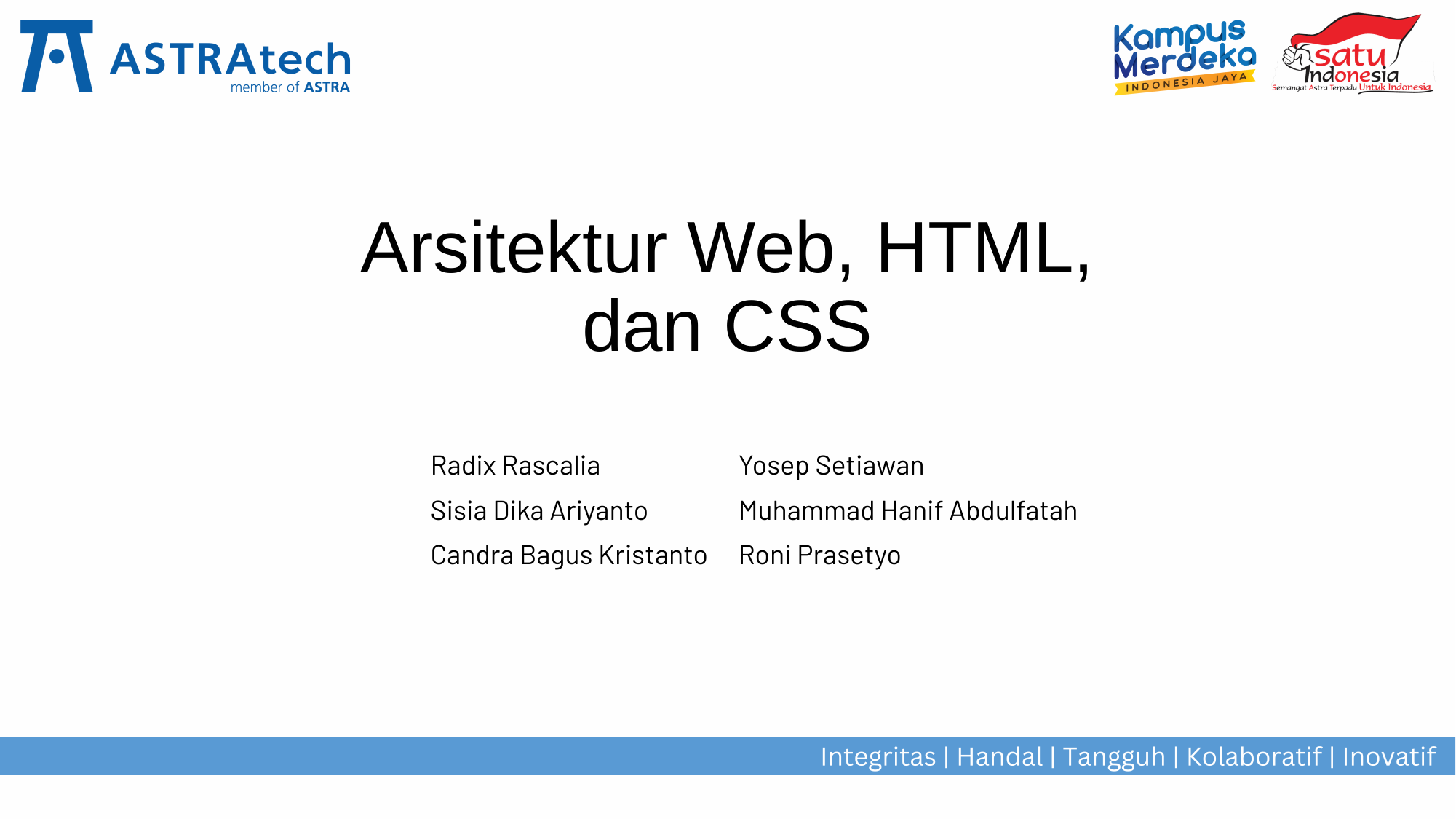

# Arsitektur Web, HTML, dan CSS
Radix Rascalia
Sisia Dika Ariyanto
Candra Bagus Kristanto
Yosep Setiawan
Muhammad Hanif Abdulfatah
Roni Prasetyo